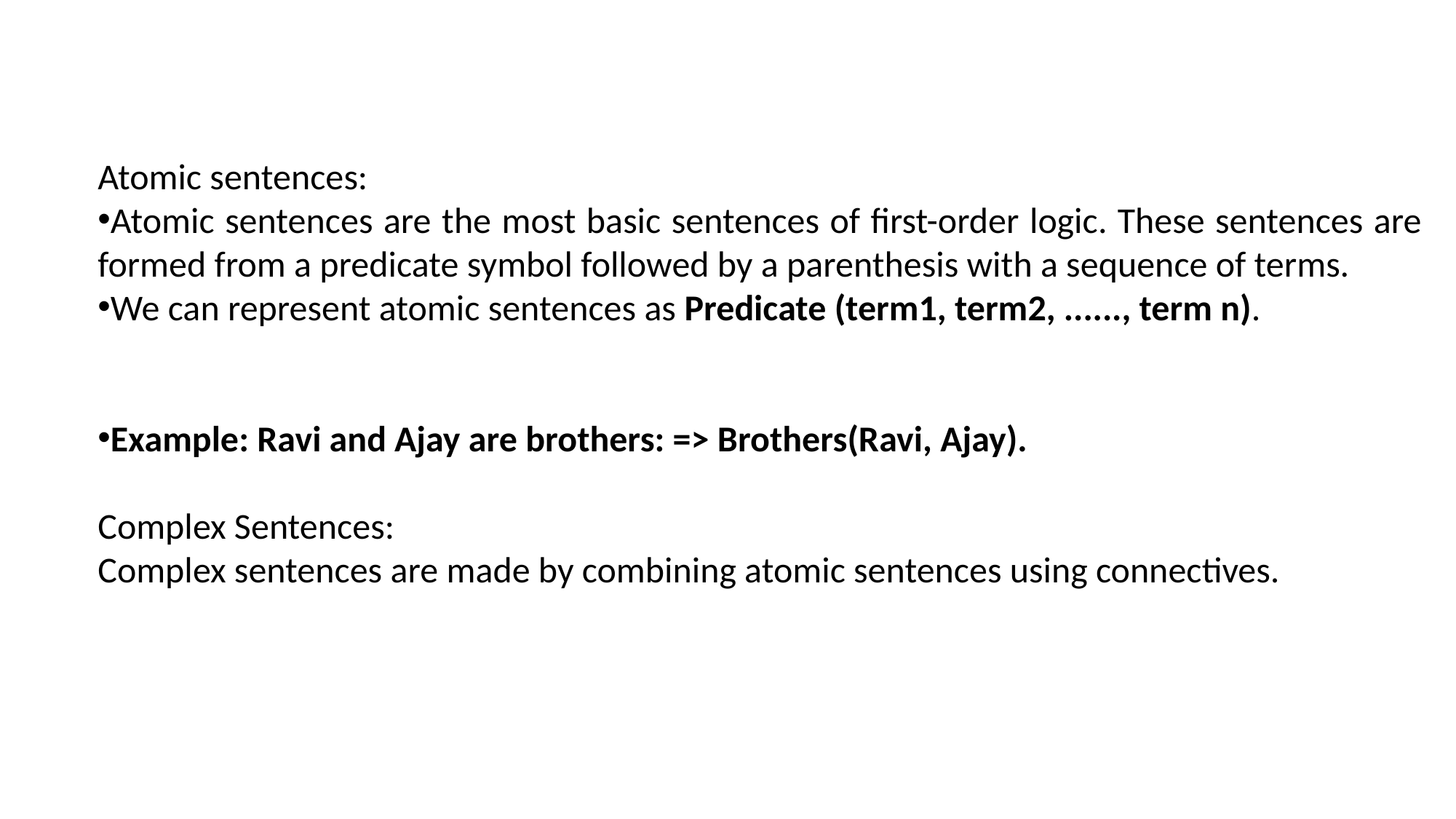

Atomic sentences:
Atomic sentences are the most basic sentences of first-order logic. These sentences are formed from a predicate symbol followed by a parenthesis with a sequence of terms.
We can represent atomic sentences as Predicate (term1, term2, ......, term n).

Example: Ravi and Ajay are brothers: => Brothers(Ravi, Ajay).

Complex Sentences:
Complex sentences are made by combining atomic sentences using connectives.